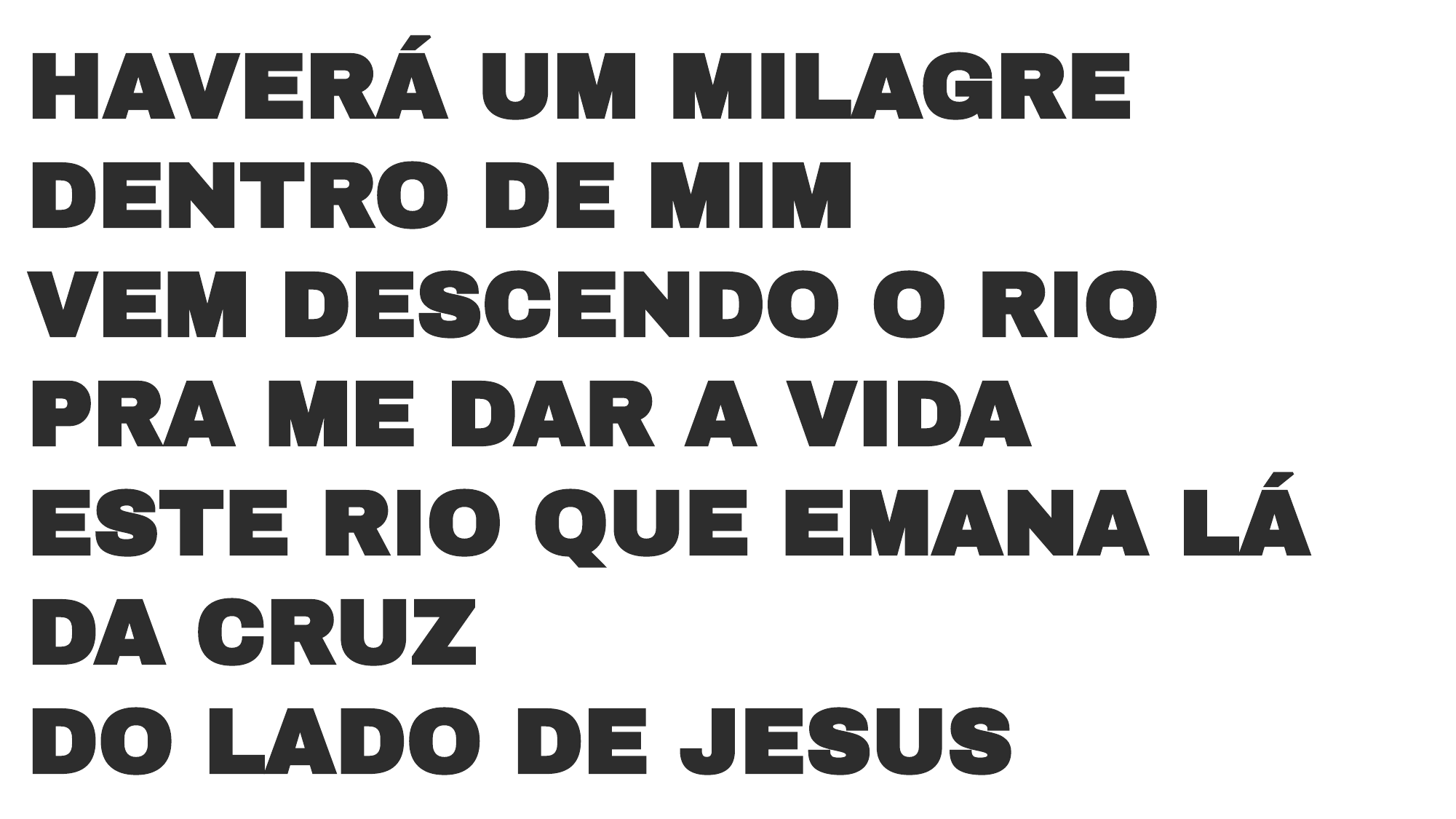

HAVERÁ UM MILAGRE DENTRO DE MIM
VEM DESCENDO O RIO PRA ME DAR A VIDA
ESTE RIO QUE EMANA LÁ DA CRUZ
DO LADO DE JESUS